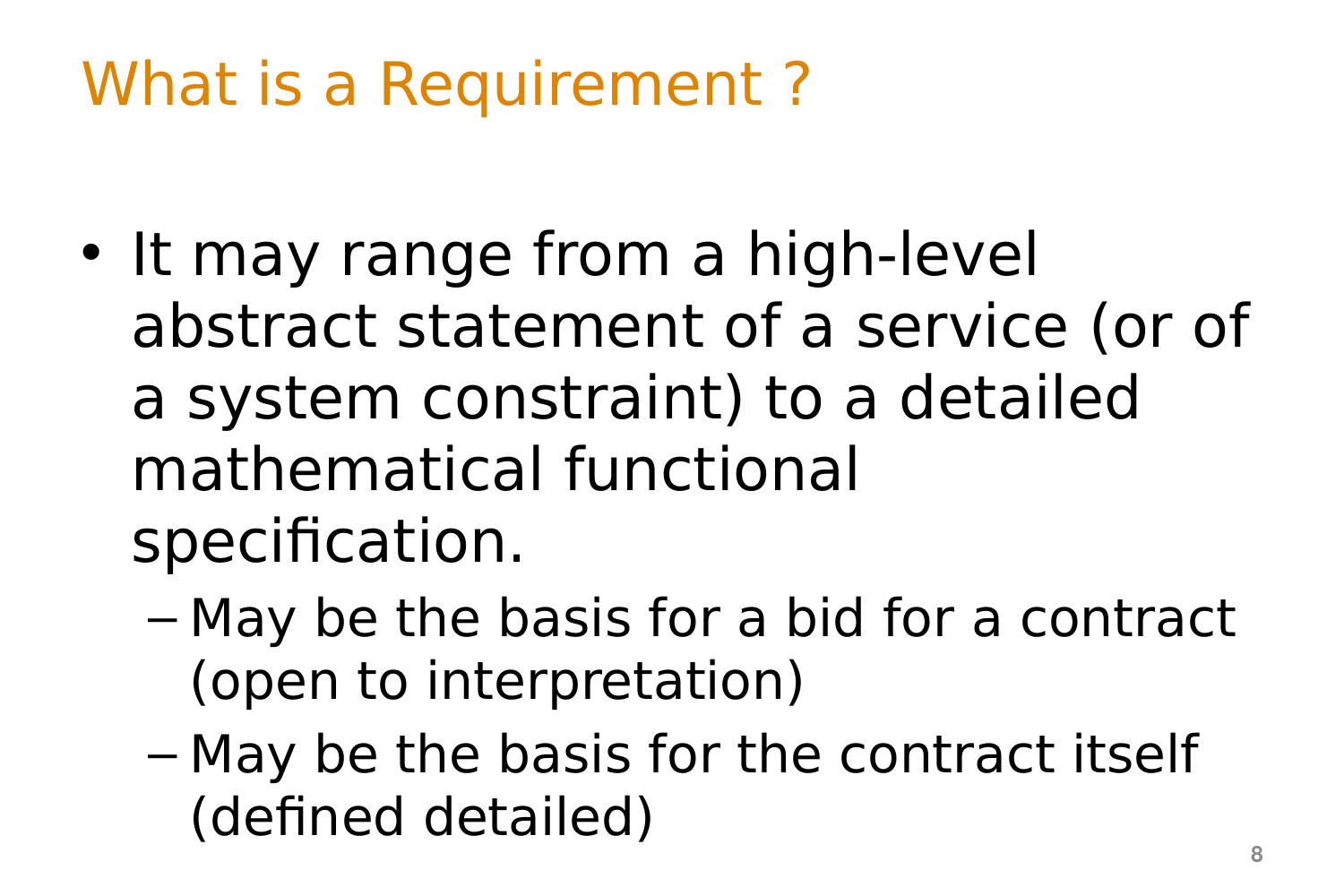

# What is a Requirement ?
It may range from a high-level abstract statement of a service (or of a system constraint) to a detailed mathematical functional specification.
May be the basis for a bid for a contract  (open to interpretation)
May be the basis for the contract itself  (defined detailed)

8